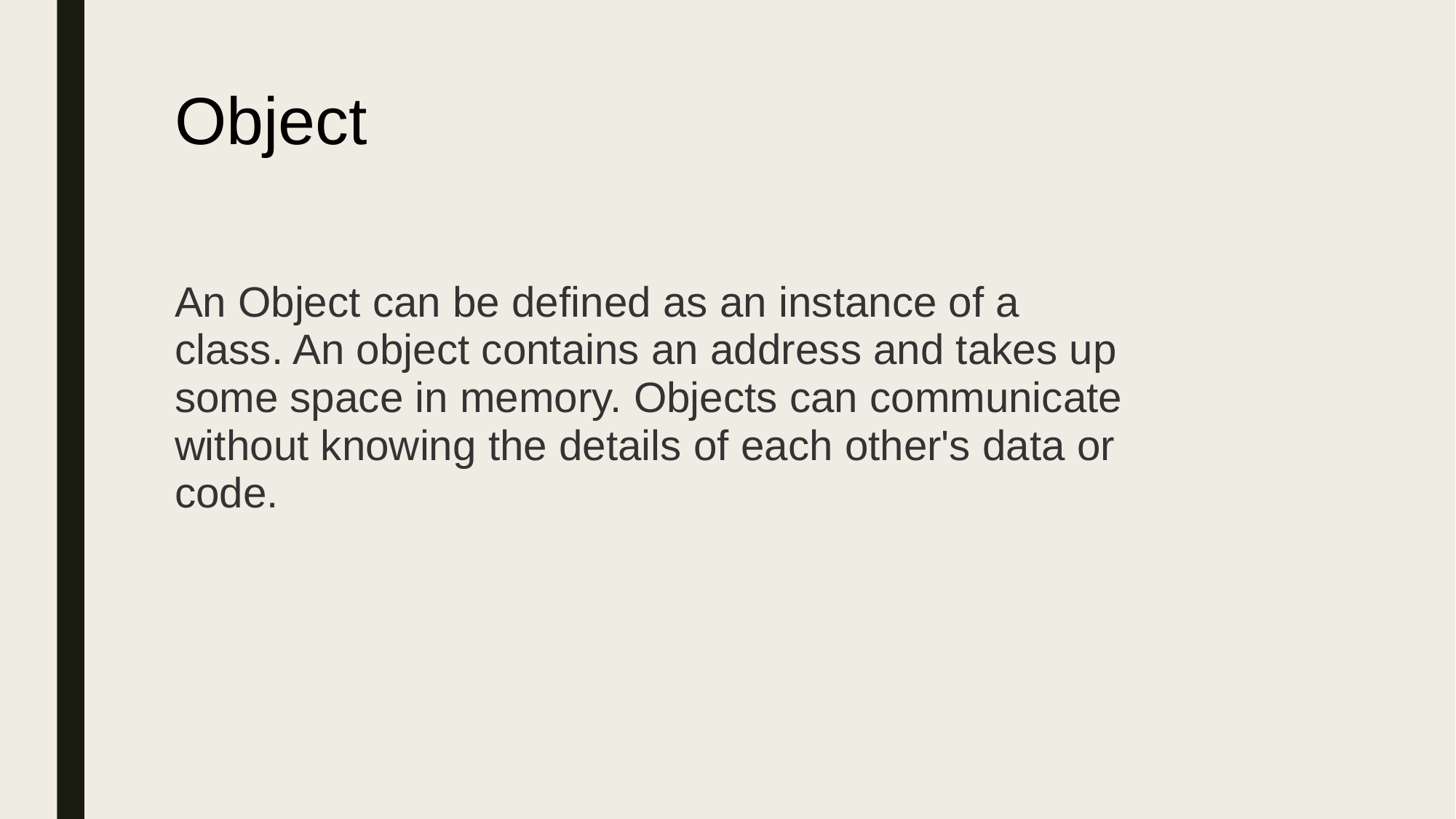

# Object
An Object can be defined as an instance of a class. An object contains an address and takes up some space in memory. Objects can communicate without knowing the details of each other's data or code.